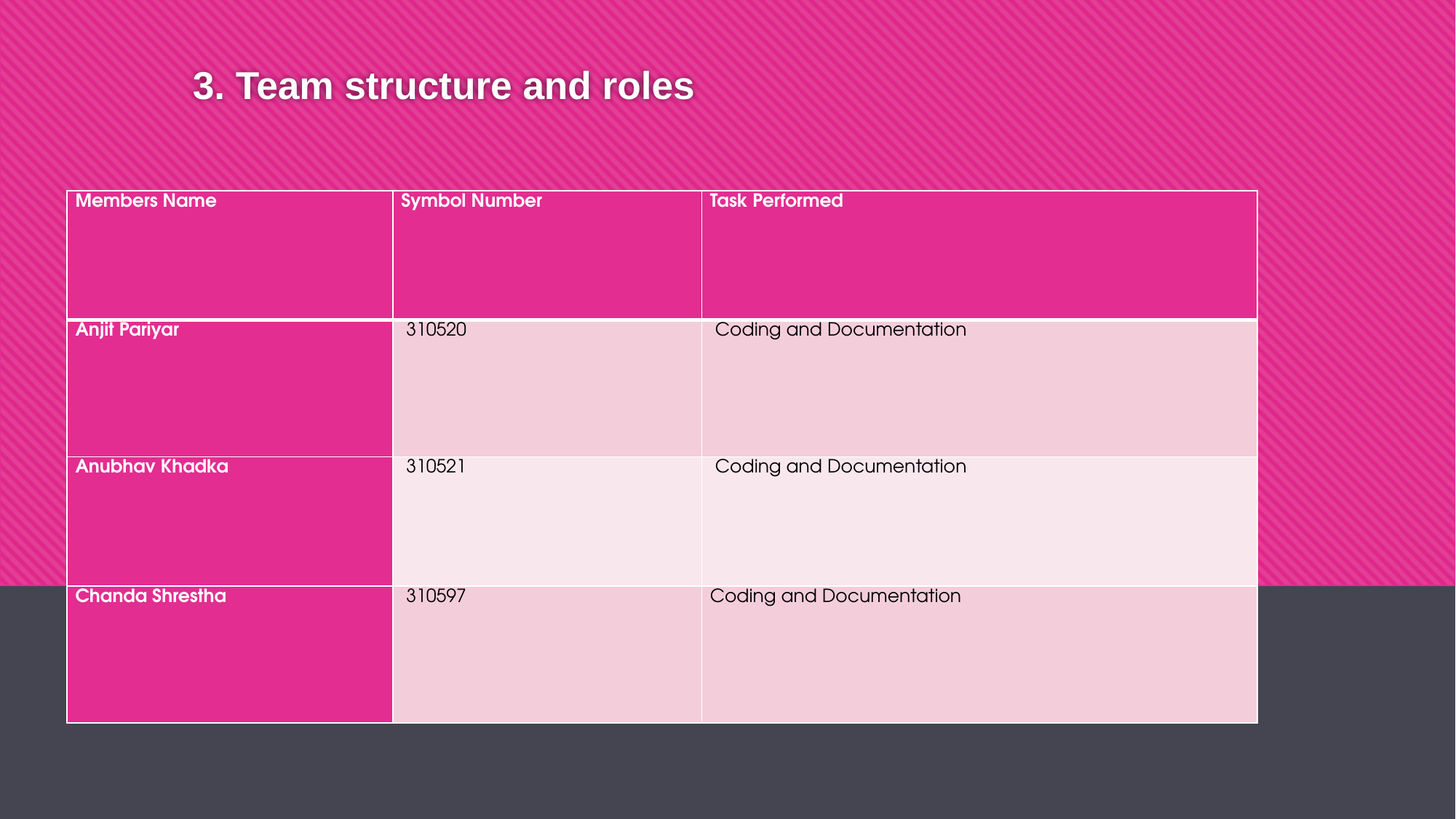

# 3. Team structure and roles

| Members Name | Symbol Number | Task Performed |
| --- | --- | --- |
| Anjit Pariyar | 310520 | Coding and Documentation |
| Anubhav Khadka | 310521 | Coding and Documentation |
| Chanda Shrestha | 310597 | Coding and Documentation |